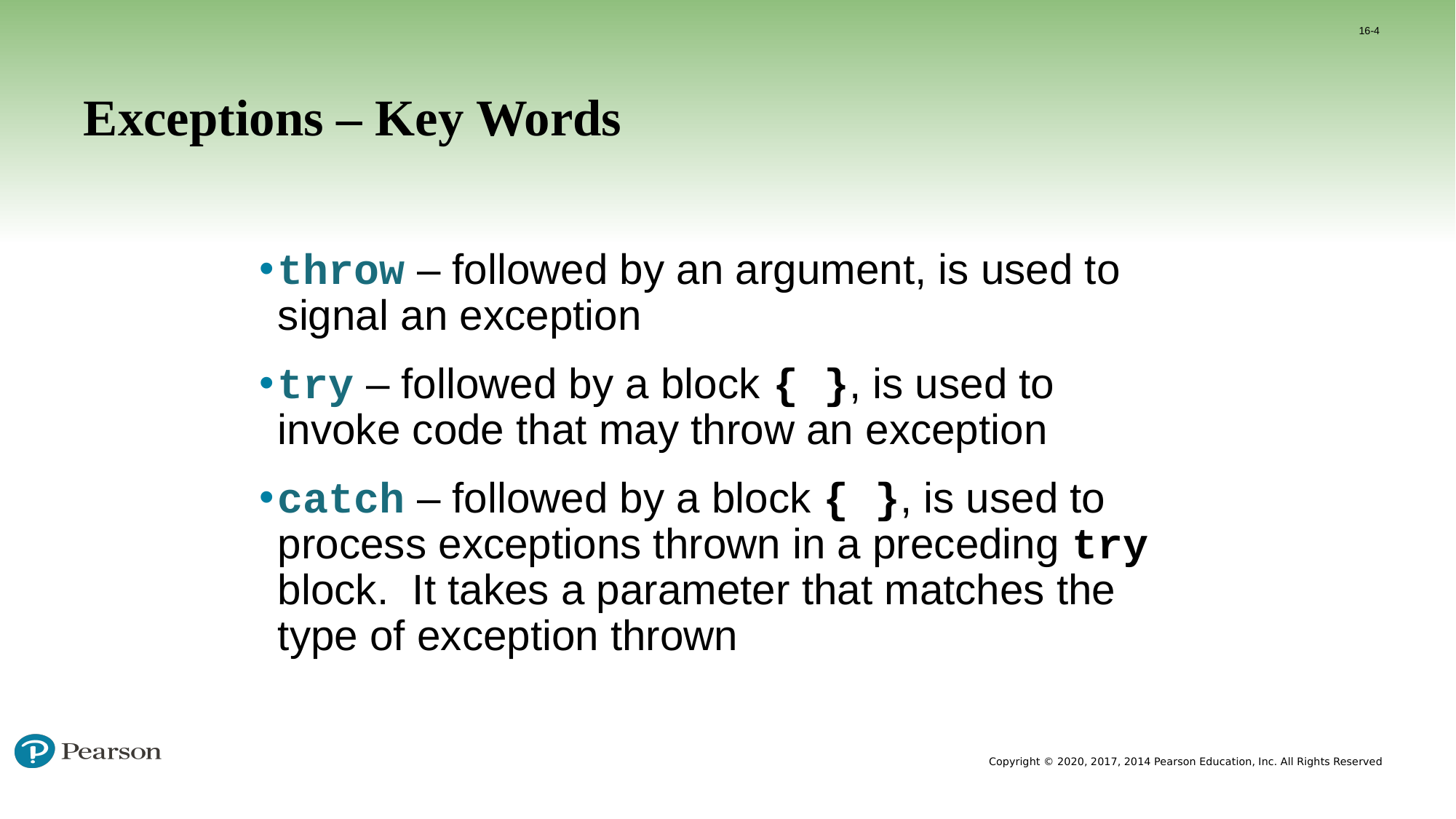

16-4
# Exceptions – Key Words
throw – followed by an argument, is used to signal an exception
try – followed by a block { }, is used to invoke code that may throw an exception
catch – followed by a block { }, is used to process exceptions thrown in a preceding try block.  It takes a parameter that matches the type of exception thrown